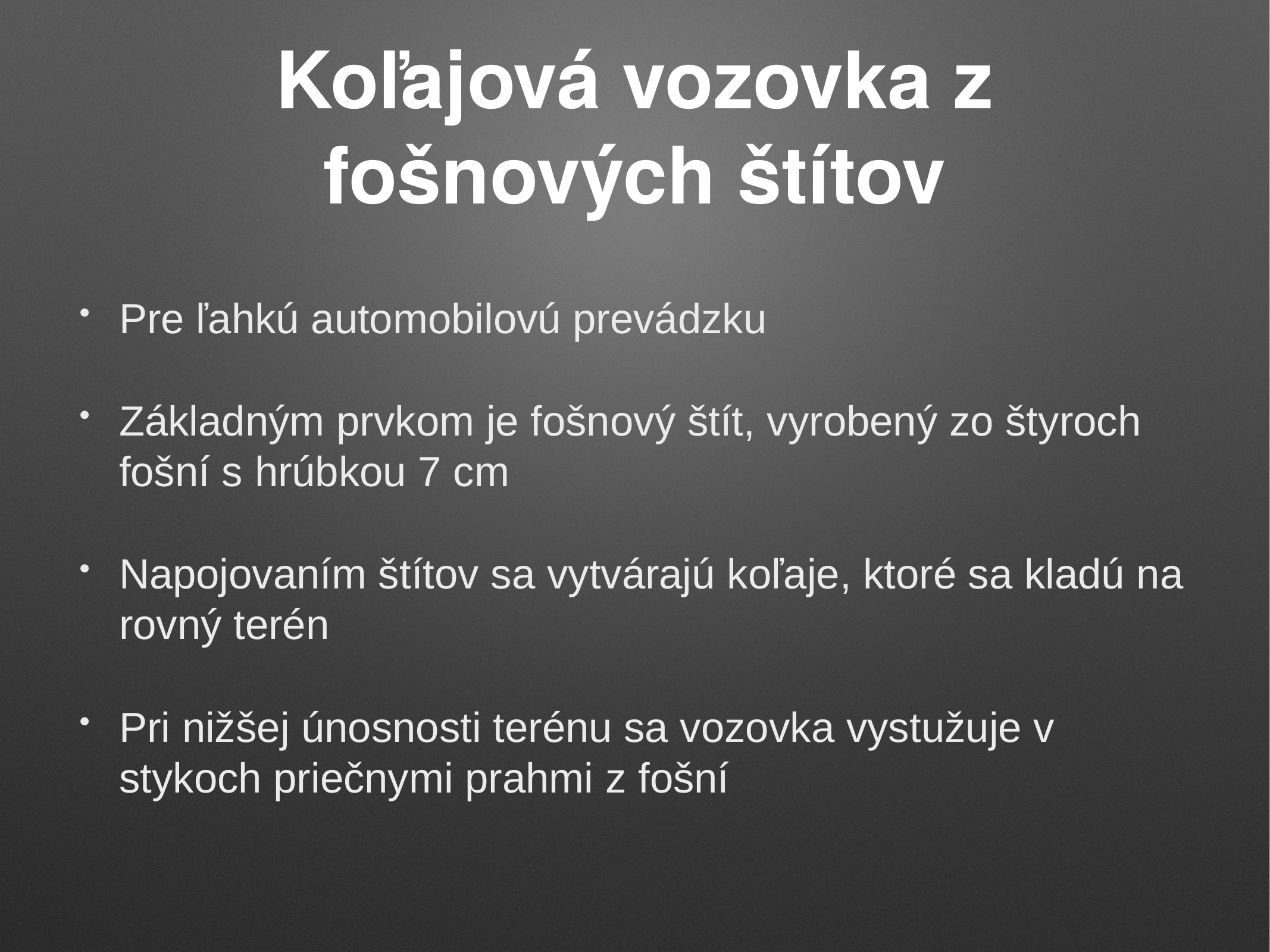

# Koľajová vozovka z fošnových štítov
Pre ľahkú automobilovú prevádzku
Základným prvkom je fošnový štít, vyrobený zo štyroch fošní s hrúbkou 7 cm
Napojovaním štítov sa vytvárajú koľaje, ktoré sa kladú na rovný terén
Pri nižšej únosnosti terénu sa vozovka vystužuje v stykoch priečnymi prahmi z fošní